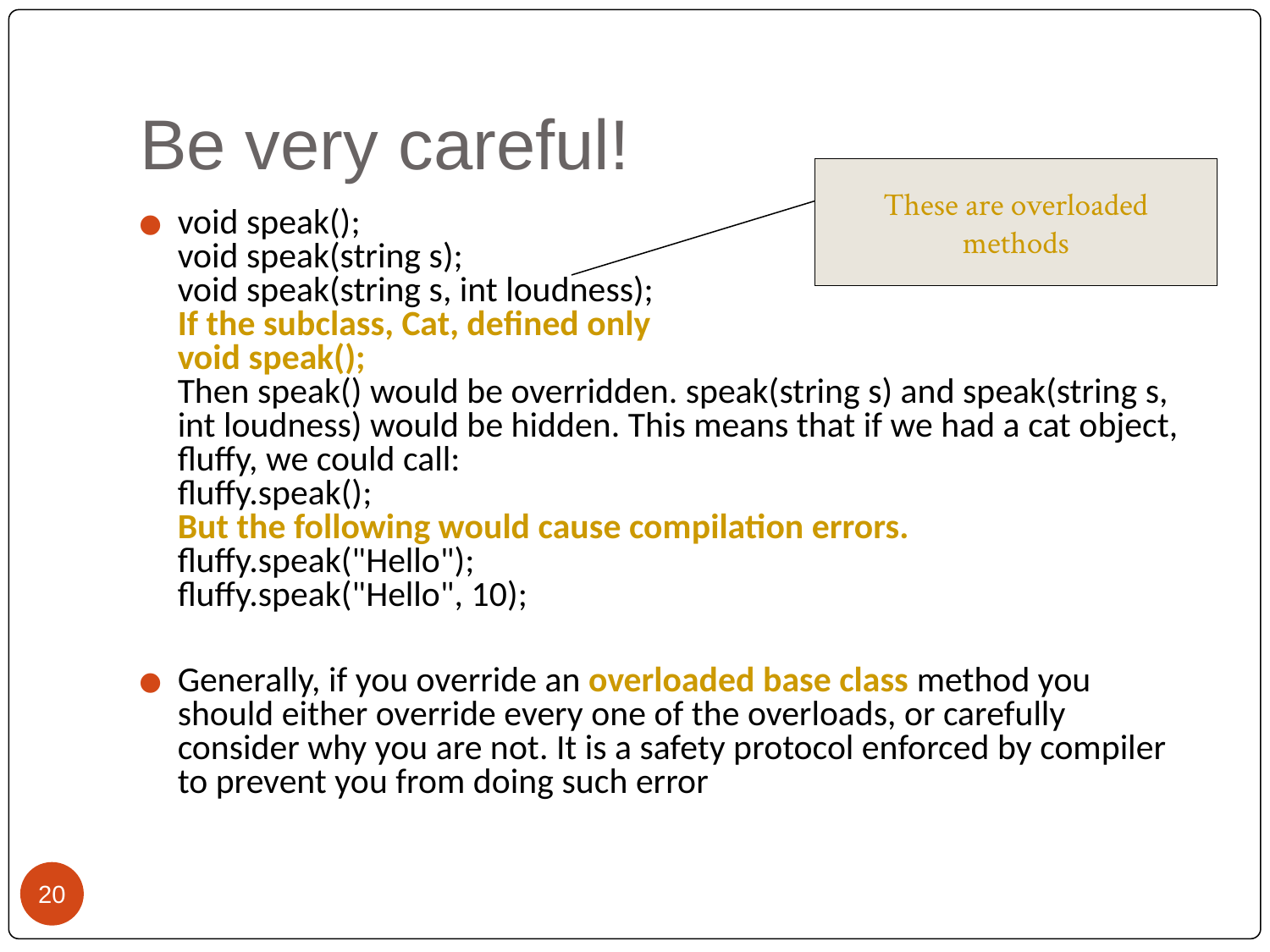

# Be very careful!
These are overloaded methods
void speak();
void speak(string s);
void speak(string s, int loudness);
If the subclass, Cat, defined only
void speak();
Then speak() would be overridden. speak(string s) and speak(string s, int loudness) would be hidden. This means that if we had a cat object, fluffy, we could call:
fluffy.speak();
But the following would cause compilation errors.
fluffy.speak("Hello");
fluffy.speak("Hello", 10);
Generally, if you override an overloaded base class method you should either override every one of the overloads, or carefully consider why you are not. It is a safety protocol enforced by compiler to prevent you from doing such error
20